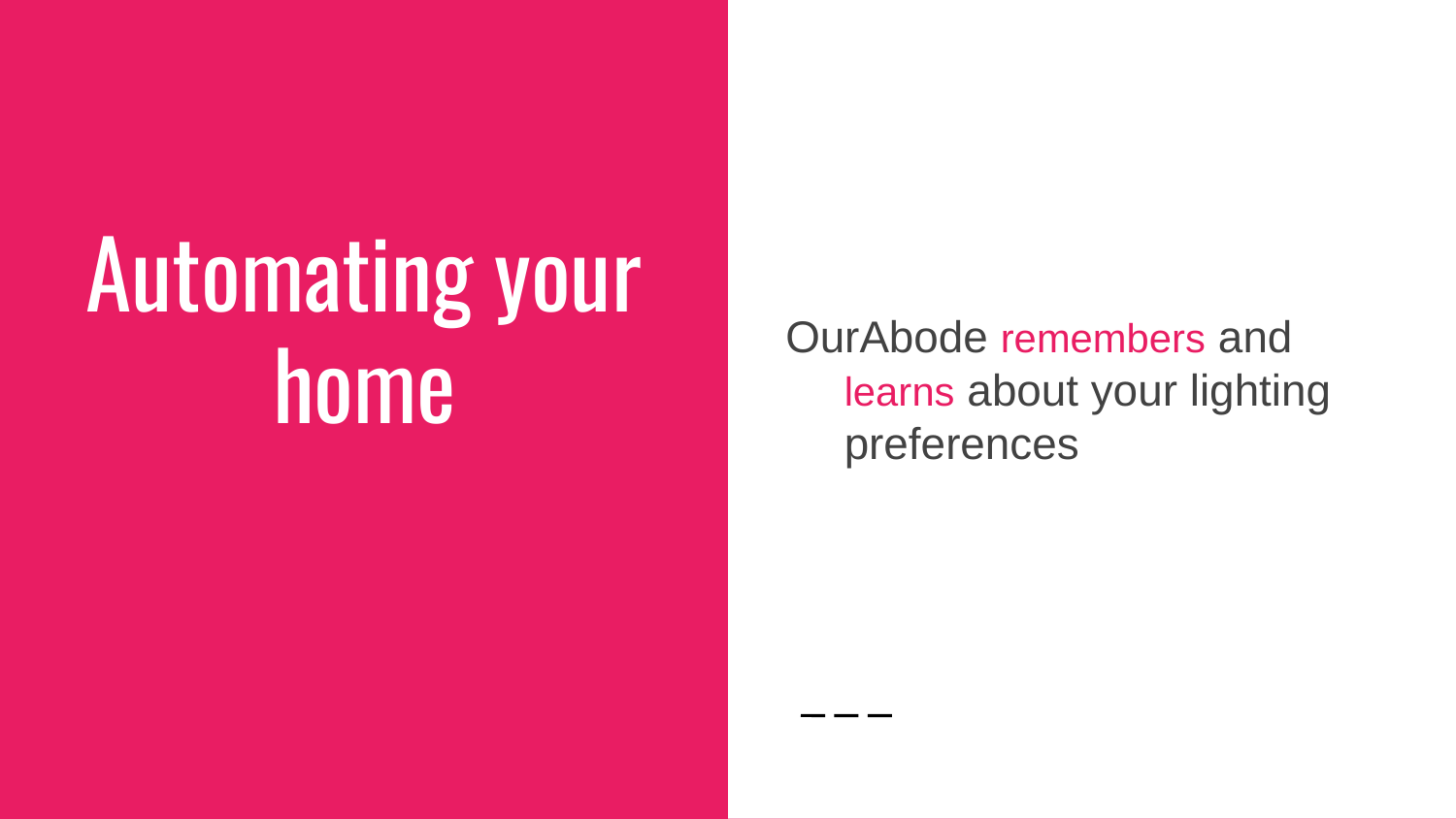

OurAbode remembers and learns about your lighting preferences
Automating your home